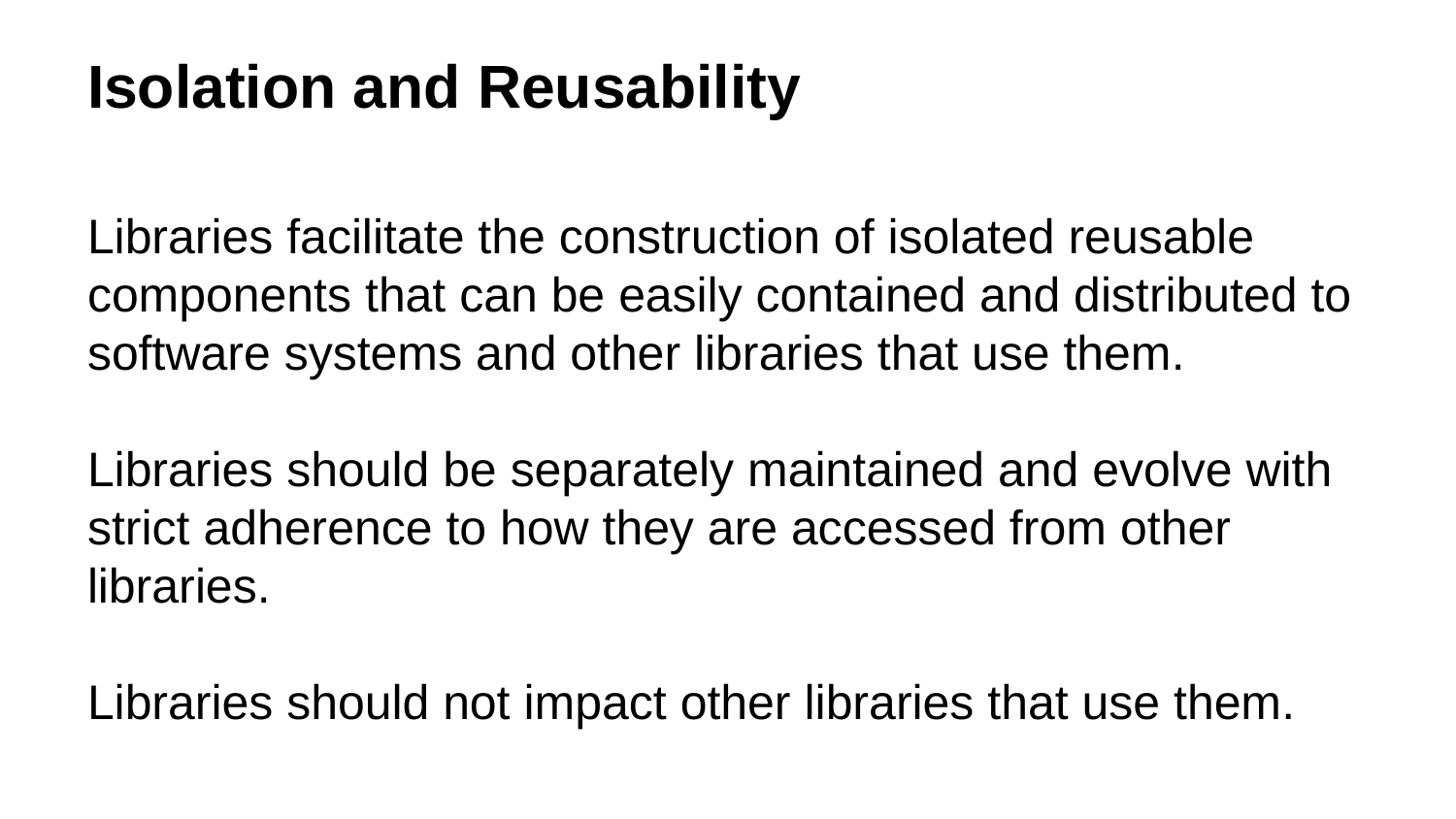

# Isolation and Reusability
Libraries facilitate the construction of isolated reusable components that can be easily contained and distributed to software systems and other libraries that use them.

Libraries should be separately maintained and evolve with strict adherence to how they are accessed from other libraries.

Libraries should not impact other libraries that use them.